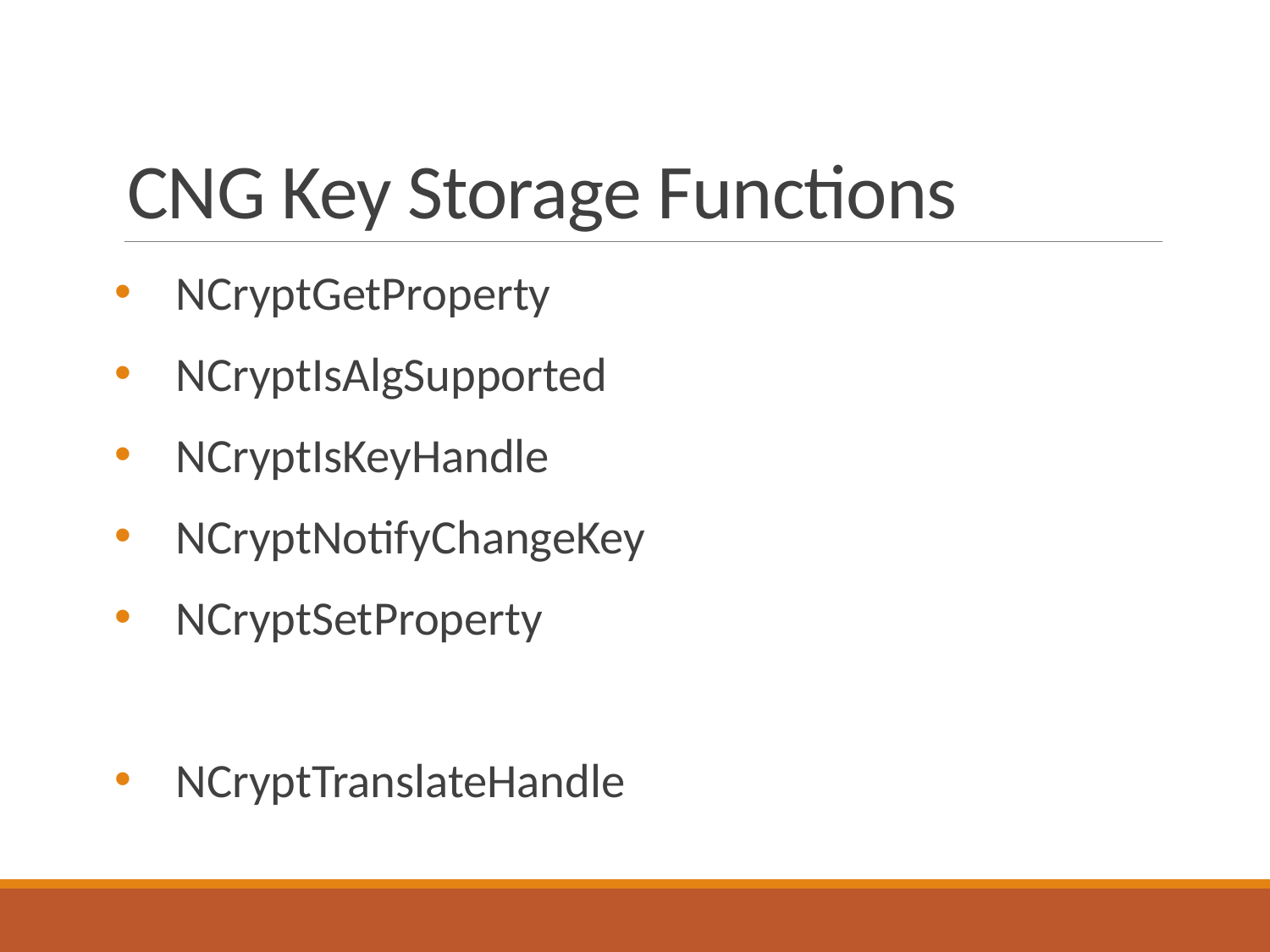

# CNG Key Storage Functions
NCryptGetProperty
NCryptIsAlgSupported
NCryptIsKeyHandle
NCryptNotifyChangeKey
NCryptSetProperty

NCryptTranslateHandle
49